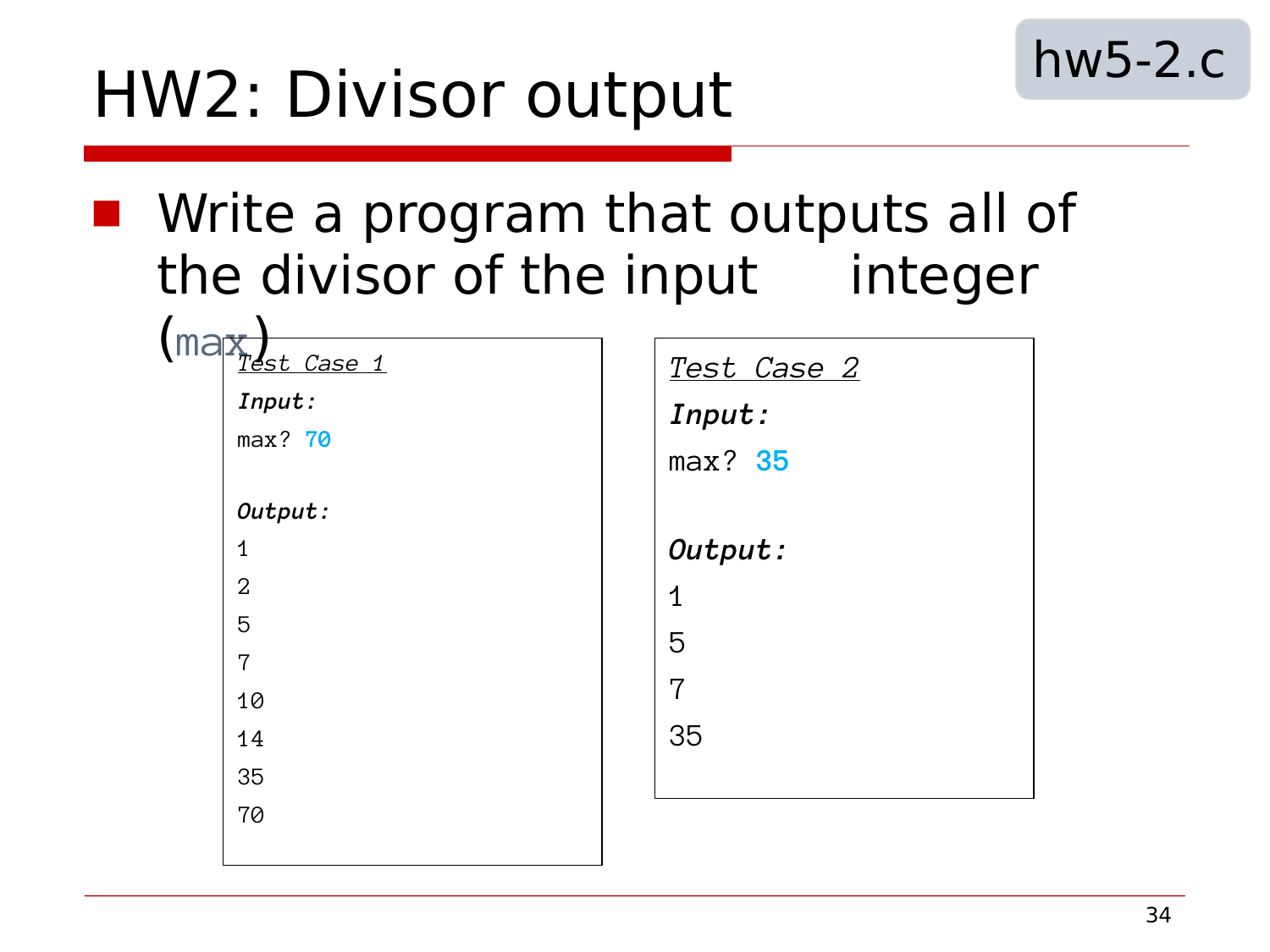

hw5-2.c
# HW2: Divisor output
Write a program that outputs all of the divisor of the input	integer (max)
Test Case 1
Input:
max? 70

Output:
1
2
5
7
10
14
35
70

Test Case 2
Input:
max? 35

Output:
1
5
7
35

34